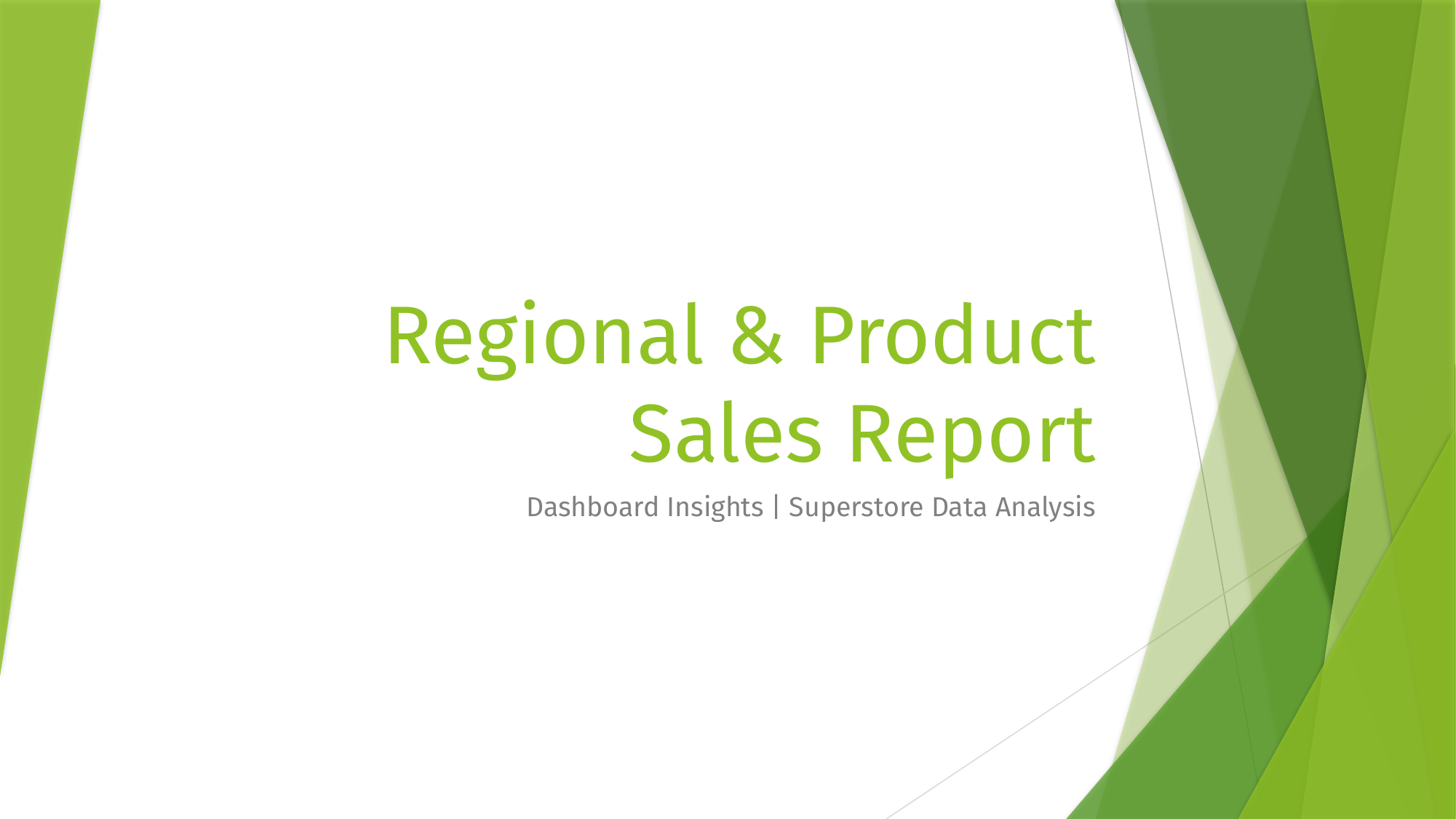

# Regional & Product Sales Report
Dashboard Insights | Superstore Data Analysis